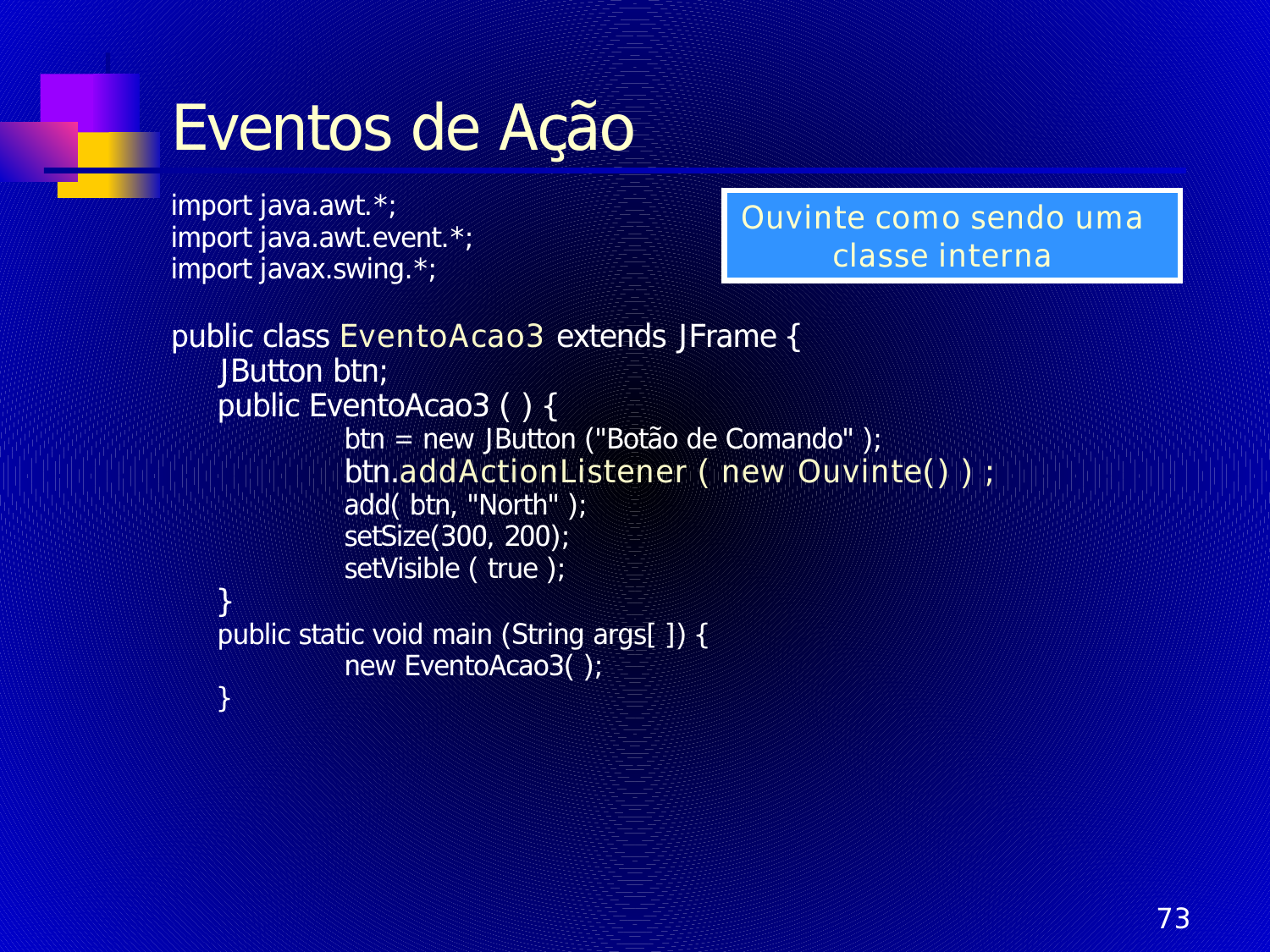

Eventos de Ação
import java.awt.*;
import java.awt.event.*;
import javax.swing.*;

public class EventoAcao3 extends JFrame {
	JButton btn;
	public EventoAcao3 ( ) {
		btn = new JButton ("Botão de Comando" );
		btn.addActionListener ( new Ouvinte() ) ;
		add( btn, "North" );
		setSize(300, 200);
		setVisible ( true );
	}
	public static void main (String args[ ]) {
		new EventoAcao3( );
	}

Ouvinte como sendo uma classe interna
73